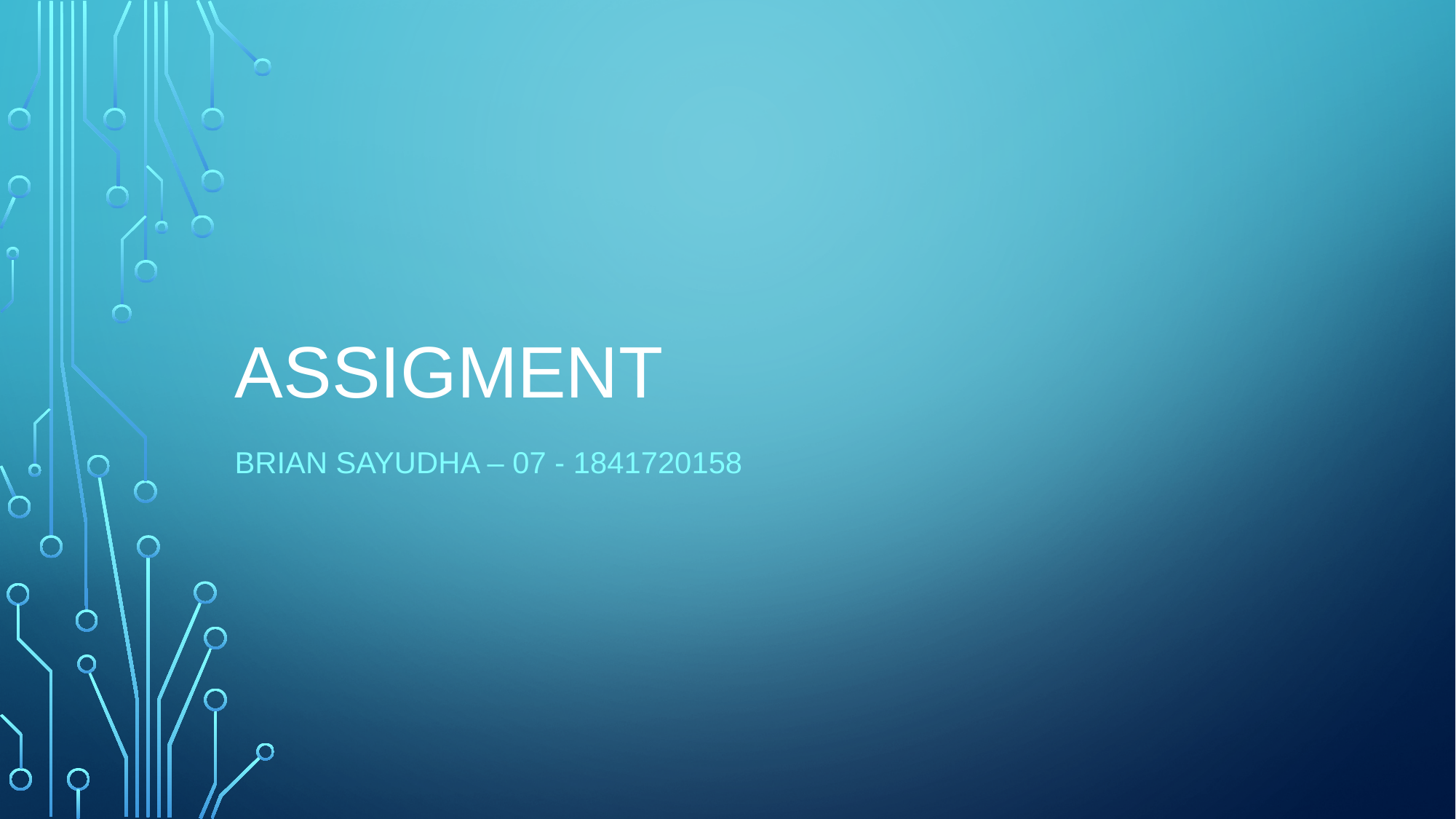

# Assigment
Brian Sayudha – 07 - 1841720158